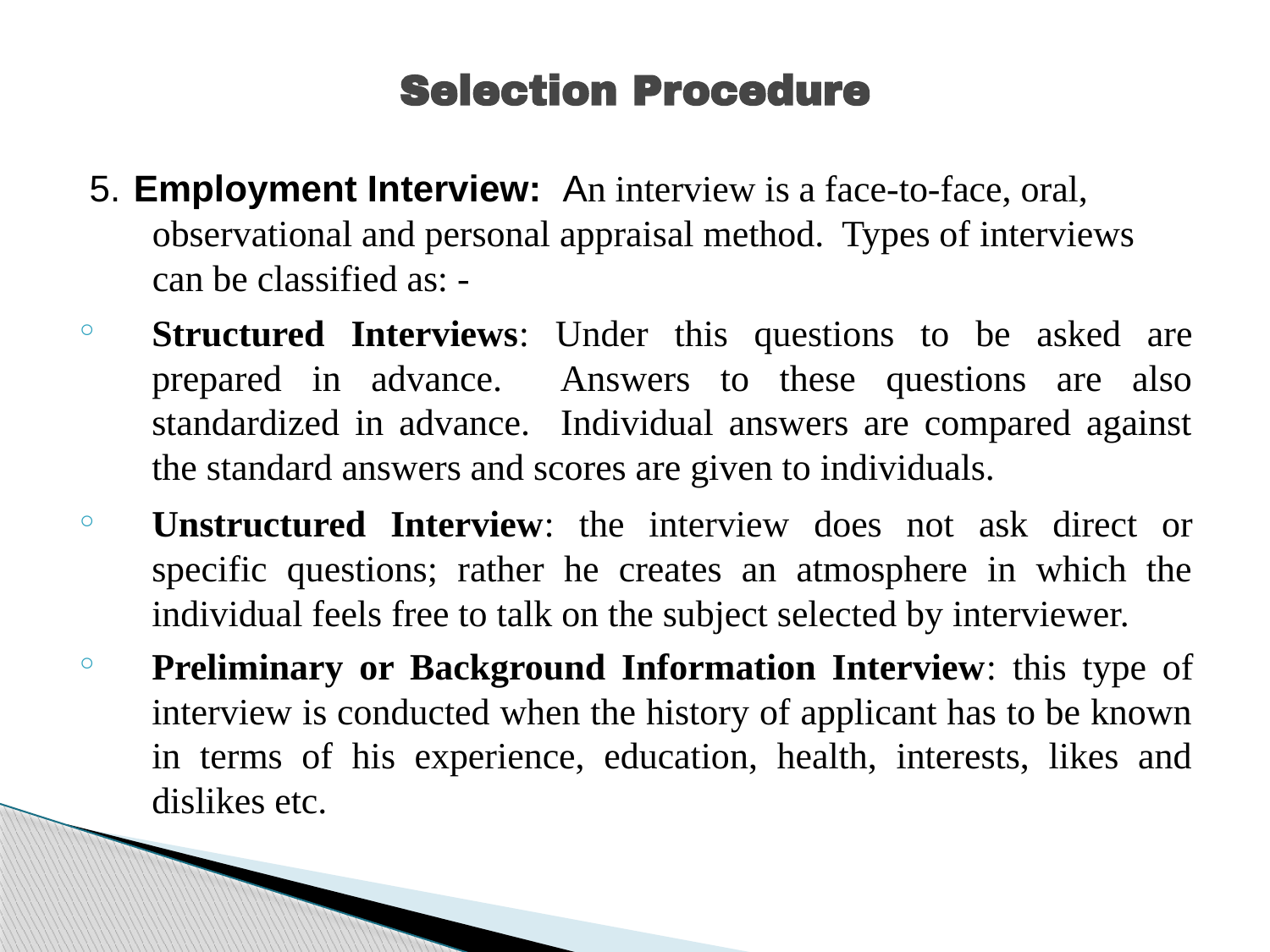

# Selection Procedure
5.  Employment Interview:  An interview is a face-to-face, oral, observational and personal appraisal method.  Types of interviews can be classified as: -

Structured Interviews: Under this questions to be asked are prepared in advance.  Answers to these questions are also standardized in advance.  Individual answers are compared against the standard answers and scores are given to individuals.

Unstructured Interview: the interview does not ask direct or specific questions; rather he creates an atmosphere in which the individual feels free to talk on the subject selected by interviewer.

Preliminary or Background Information Interview: this type of interview is conducted when the history of applicant has to be known in terms of his experience, education, health, interests, likes and dislikes etc.